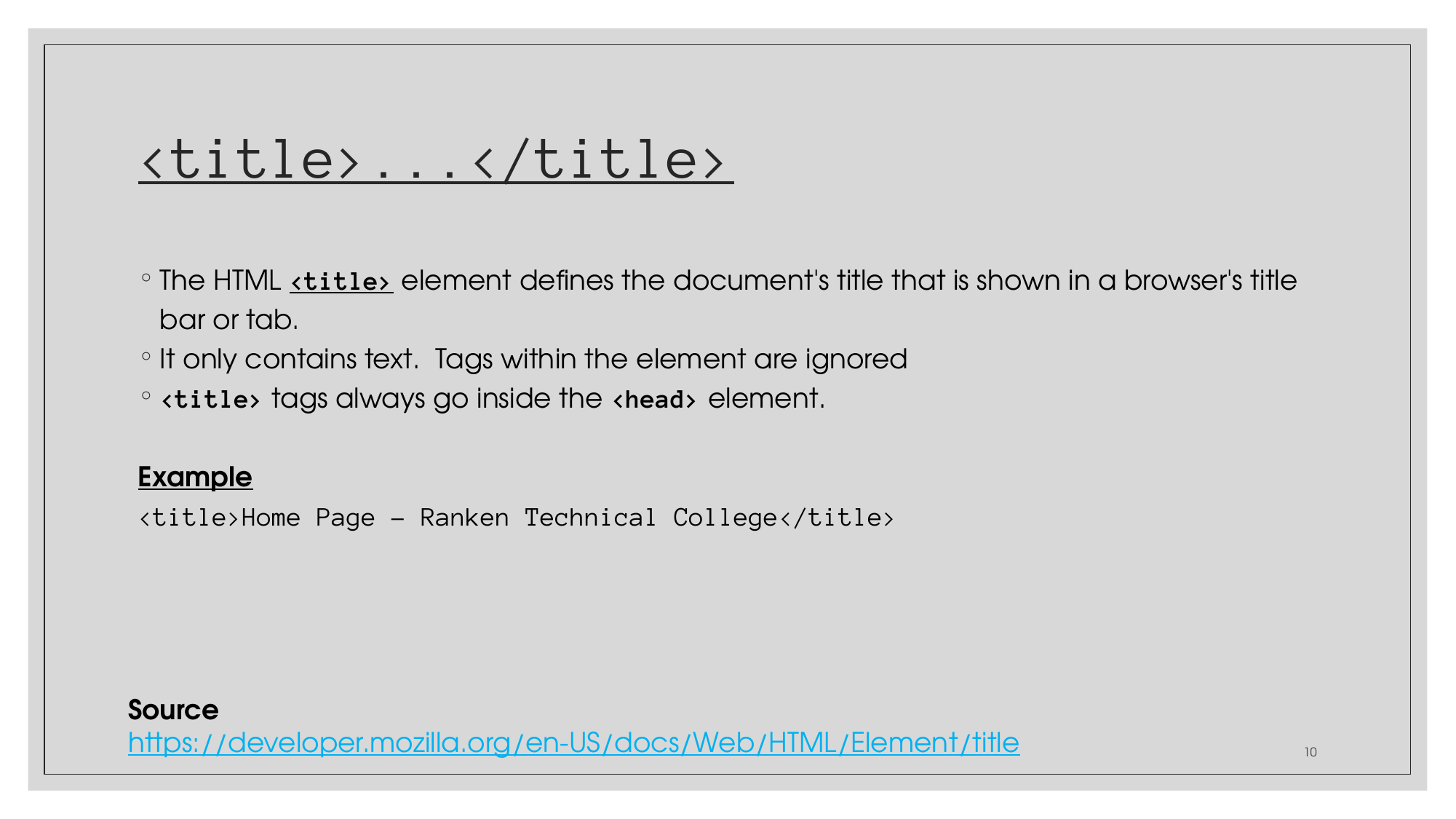

# <title>...</title>
The HTML <title> element defines the document's title that is shown in a browser's title bar or tab.
It only contains text.  Tags within the element are ignored
<title> tags always go inside the <head> element.

Example
<title>Home Page - Ranken Technical College</title>
Source
https://developer.mozilla.org/en-US/docs/Web/HTML/Element/title
10